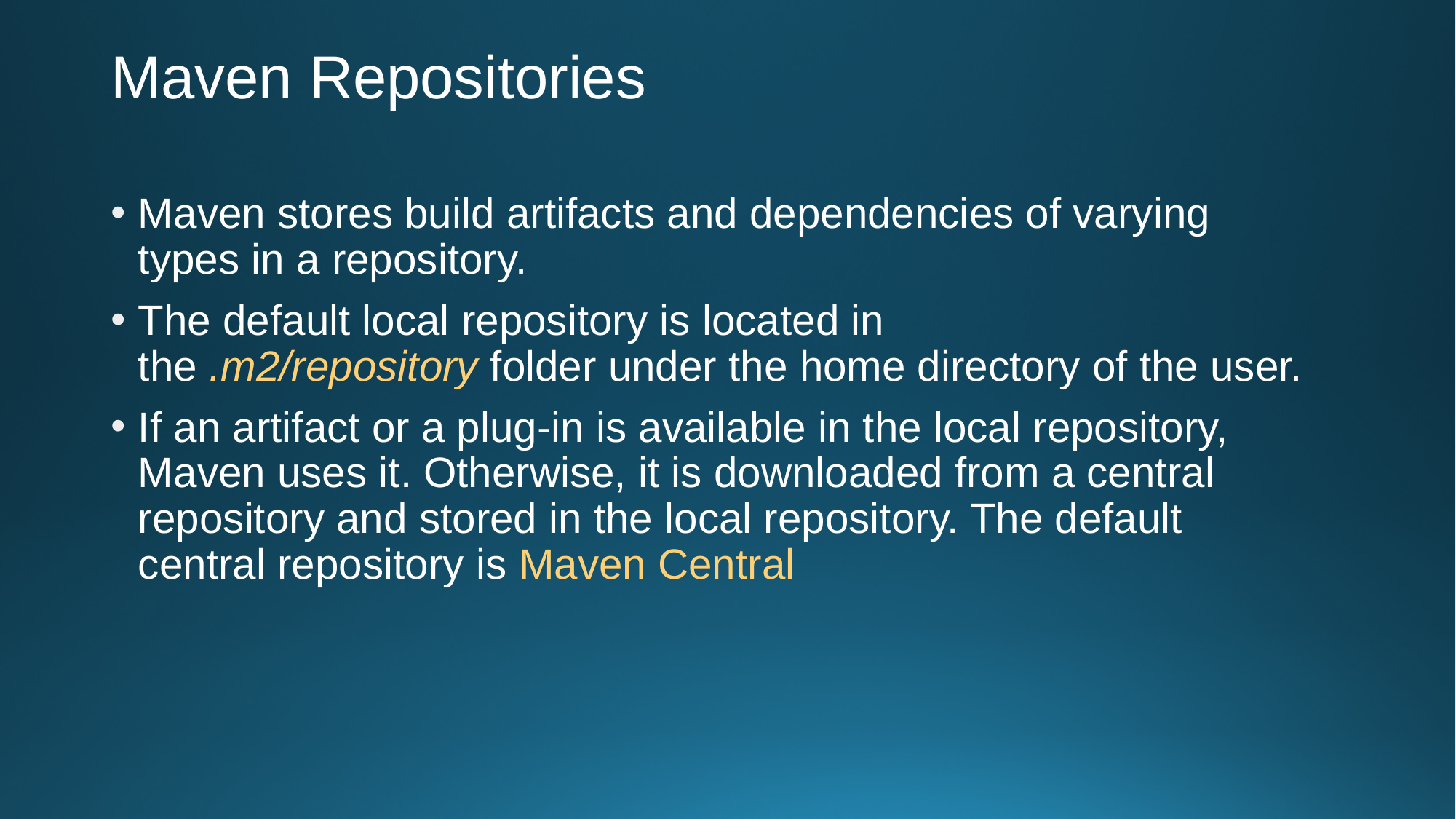

# Maven Repositories
Maven stores build artifacts and dependencies of varying types in a repository.
The default local repository is located in the .m2/repository folder under the home directory of the user.
If an artifact or a plug-in is available in the local repository, Maven uses it. Otherwise, it is downloaded from a central repository and stored in the local repository. The default central repository is Maven Central